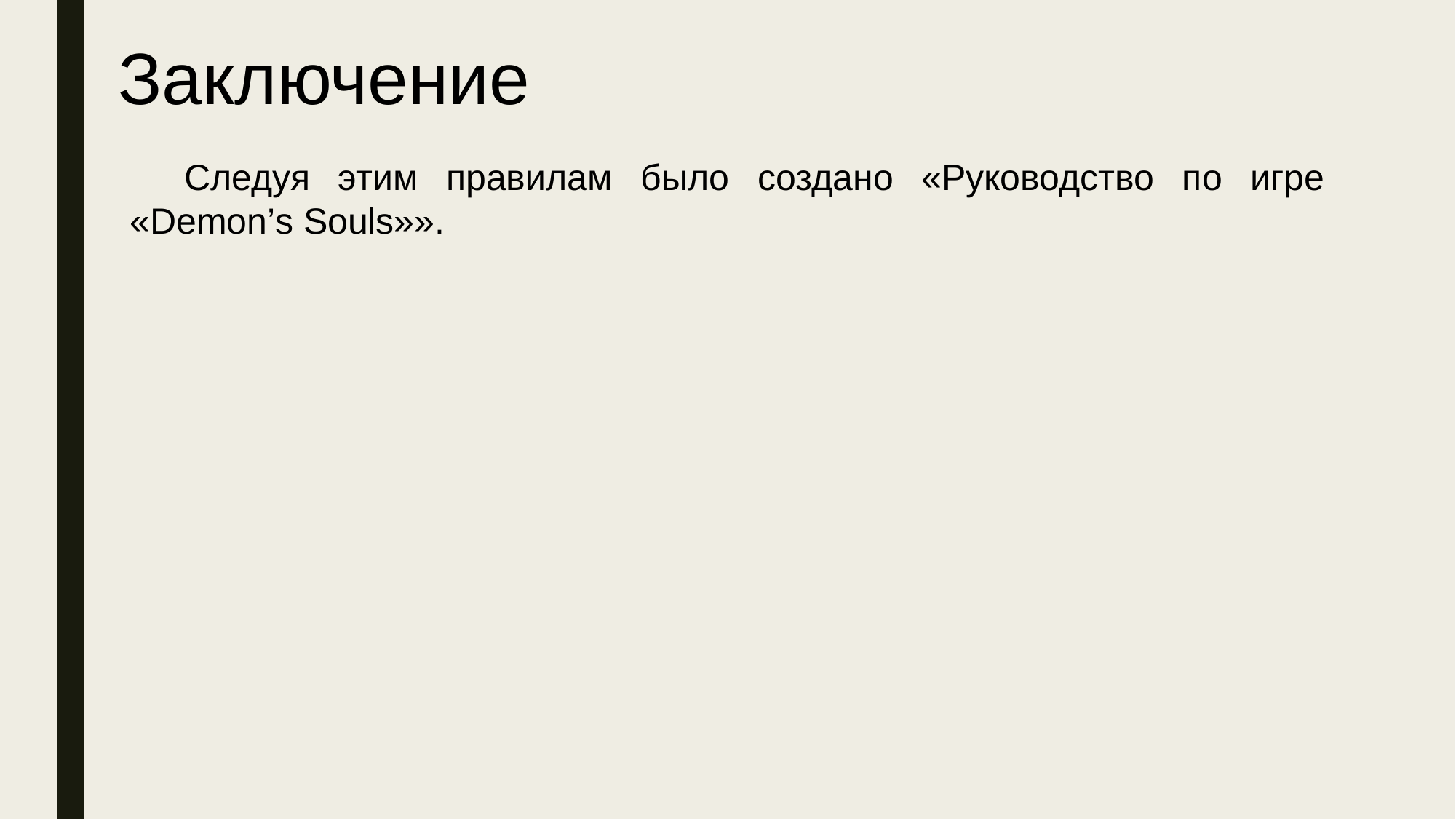

Заключение
Следуя этим правилам было создано «Руководство по игре «Demon’s Souls»».